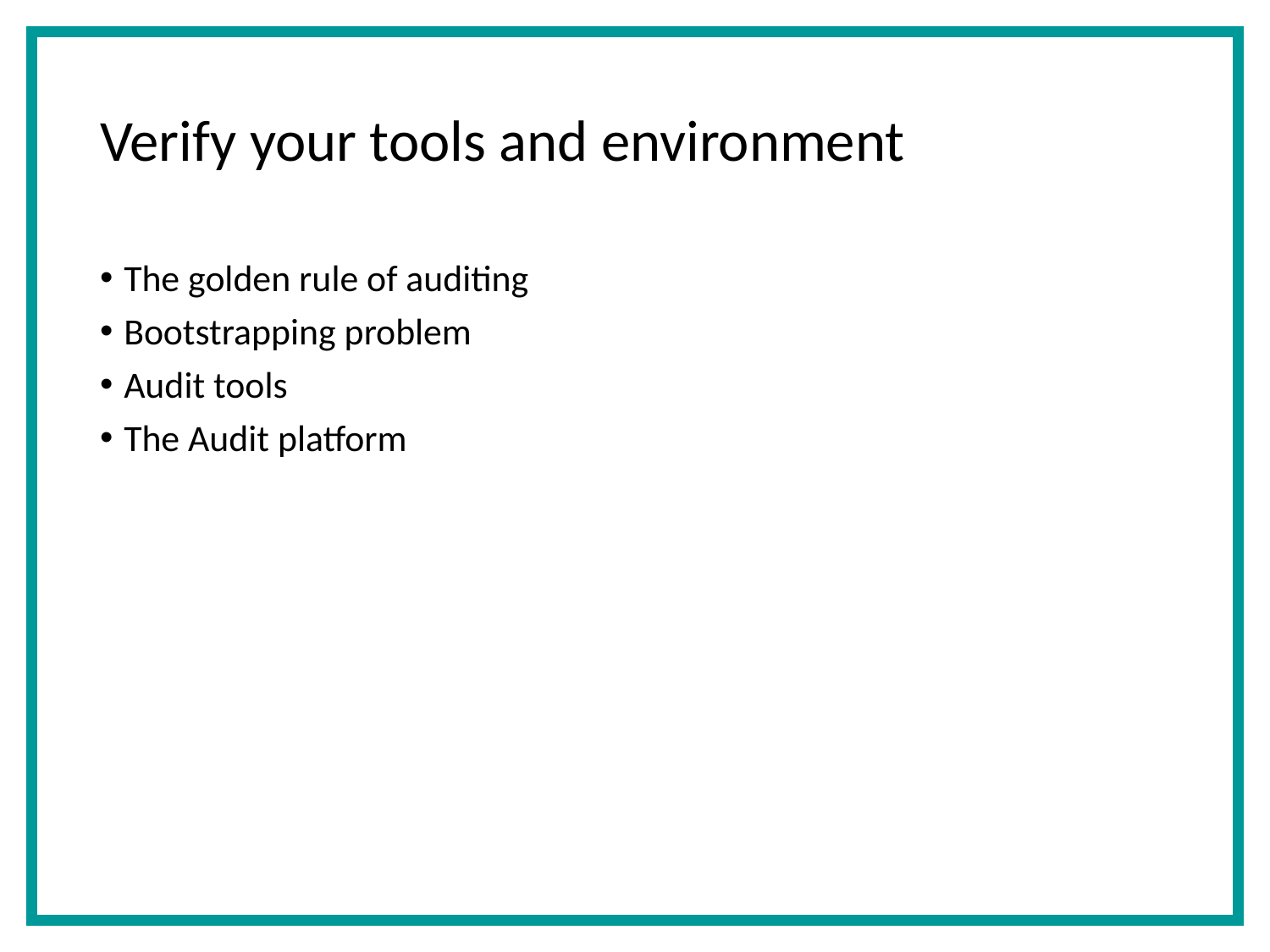

# Verify your tools and environment
The golden rule of auditing
Bootstrapping problem
Audit tools
The Audit platform